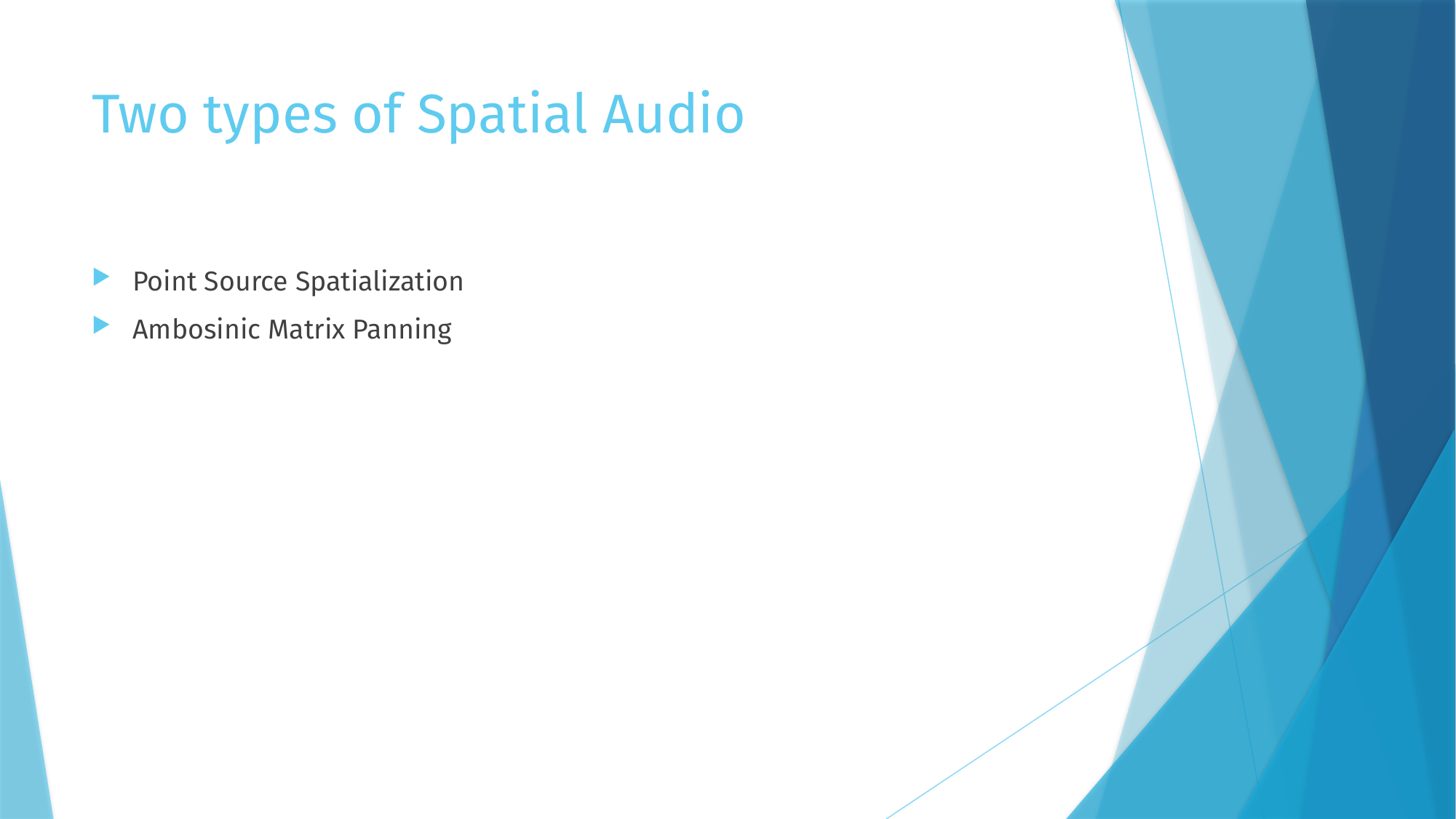

# Two types of Spatial Audio
Point Source Spatialization
Ambosinic Matrix Panning